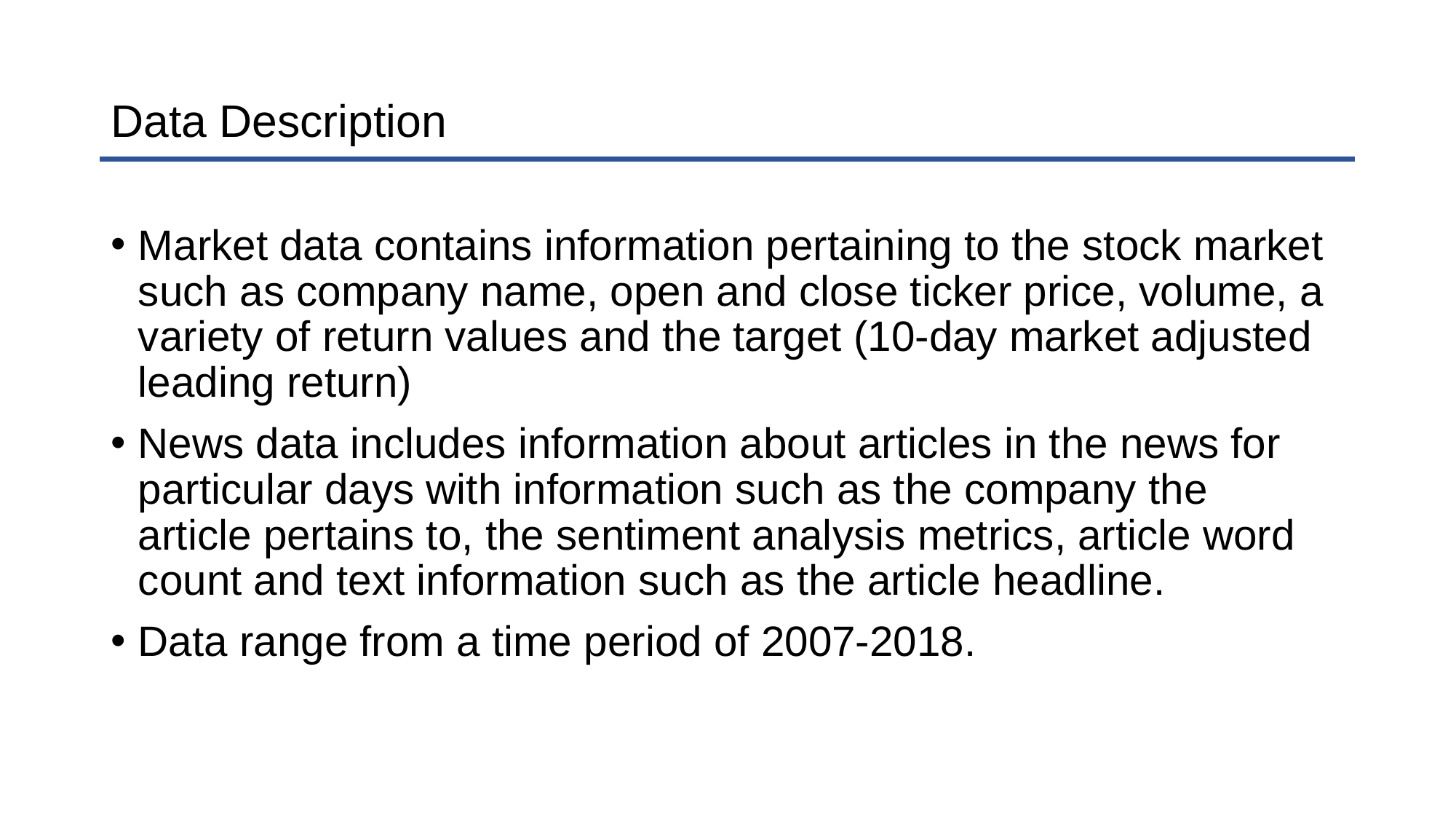

# Data Description
Market data contains information pertaining to the stock market such as company name, open and close ticker price, volume, a variety of return values and the target (10-day market adjusted leading return)
News data includes information about articles in the news for particular days with information such as the company the article pertains to, the sentiment analysis metrics, article word count and text information such as the article headline.
Data range from a time period of 2007-2018.